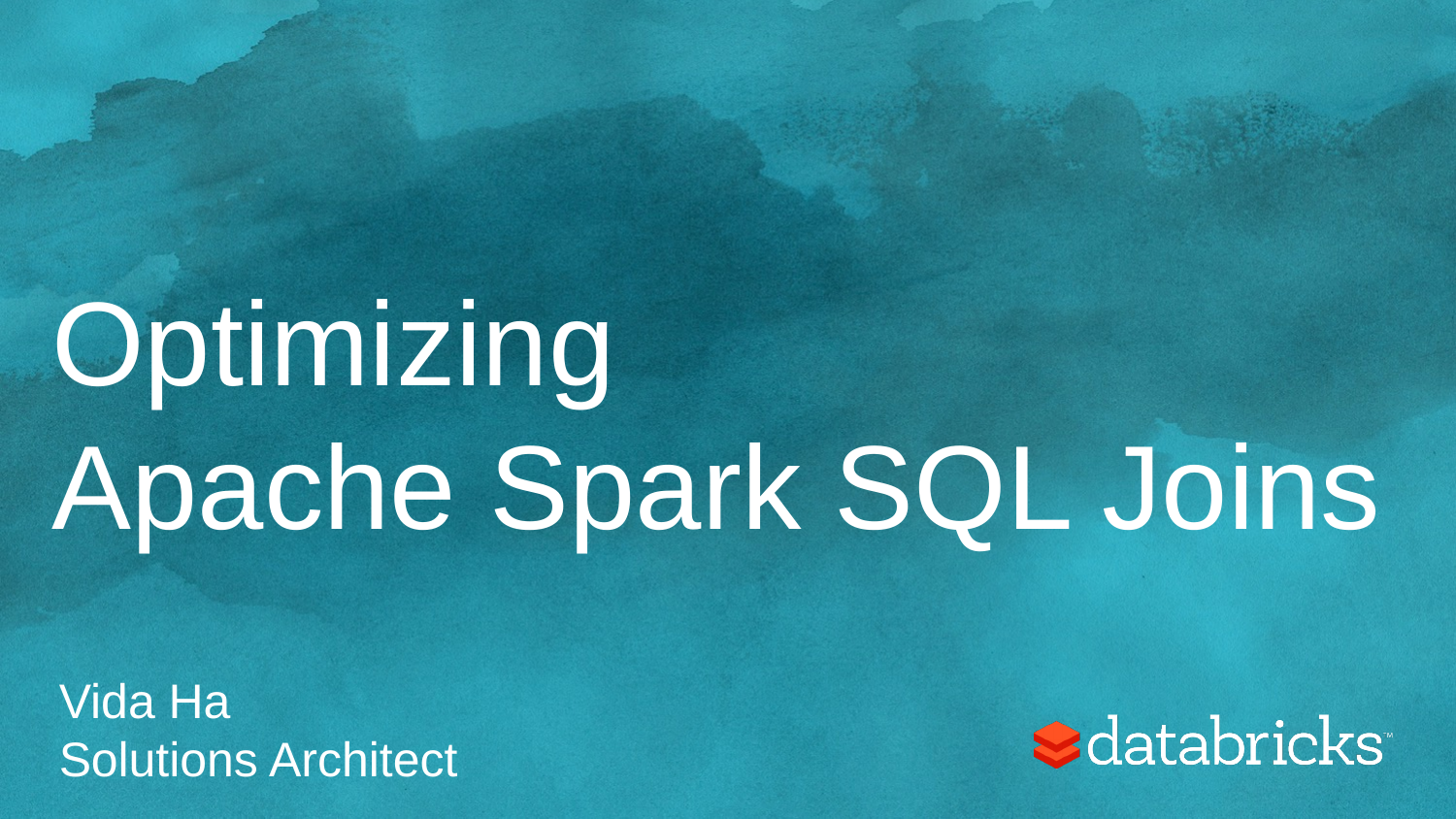

# Optimizing
Apache Spark SQL Joins
Vida Ha
Solutions Architect